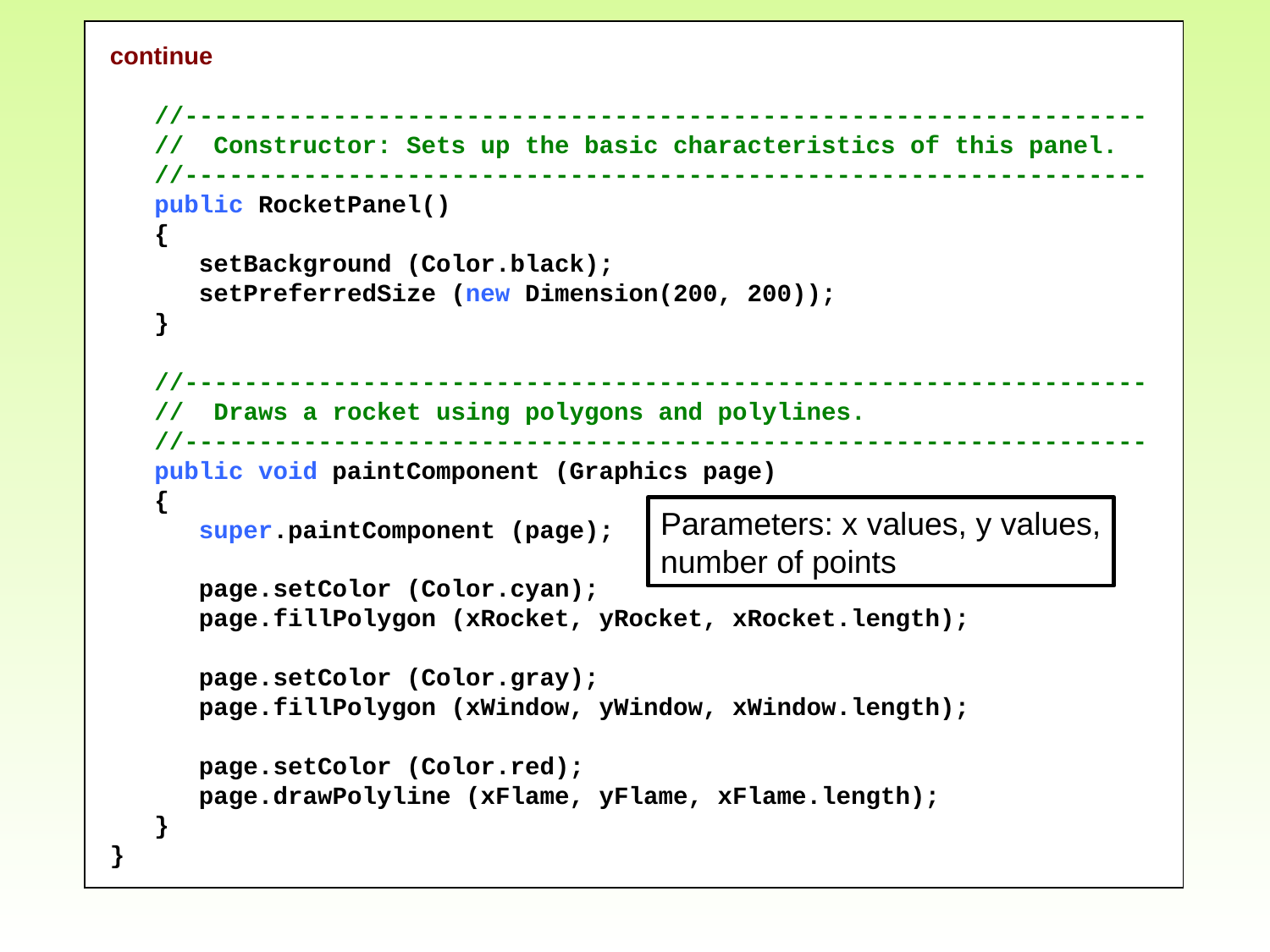

continue

   //-----------------------------------------------------------------
   //  Constructor: Sets up the basic characteristics of this panel.
   //-----------------------------------------------------------------
   public RocketPanel()
   {
      setBackground (Color.black);
      setPreferredSize (new Dimension(200, 200));
   }

   //-----------------------------------------------------------------
   //  Draws a rocket using polygons and polylines.
   //-----------------------------------------------------------------
   public void paintComponent (Graphics page)
   {
      super.paintComponent (page);

      page.setColor (Color.cyan);
      page.fillPolygon (xRocket, yRocket, xRocket.length);

      page.setColor (Color.gray);
      page.fillPolygon (xWindow, yWindow, xWindow.length);

      page.setColor (Color.red);
      page.drawPolyline (xFlame, yFlame, xFlame.length);
   }
}
Parameters: x values, y values,
number of points